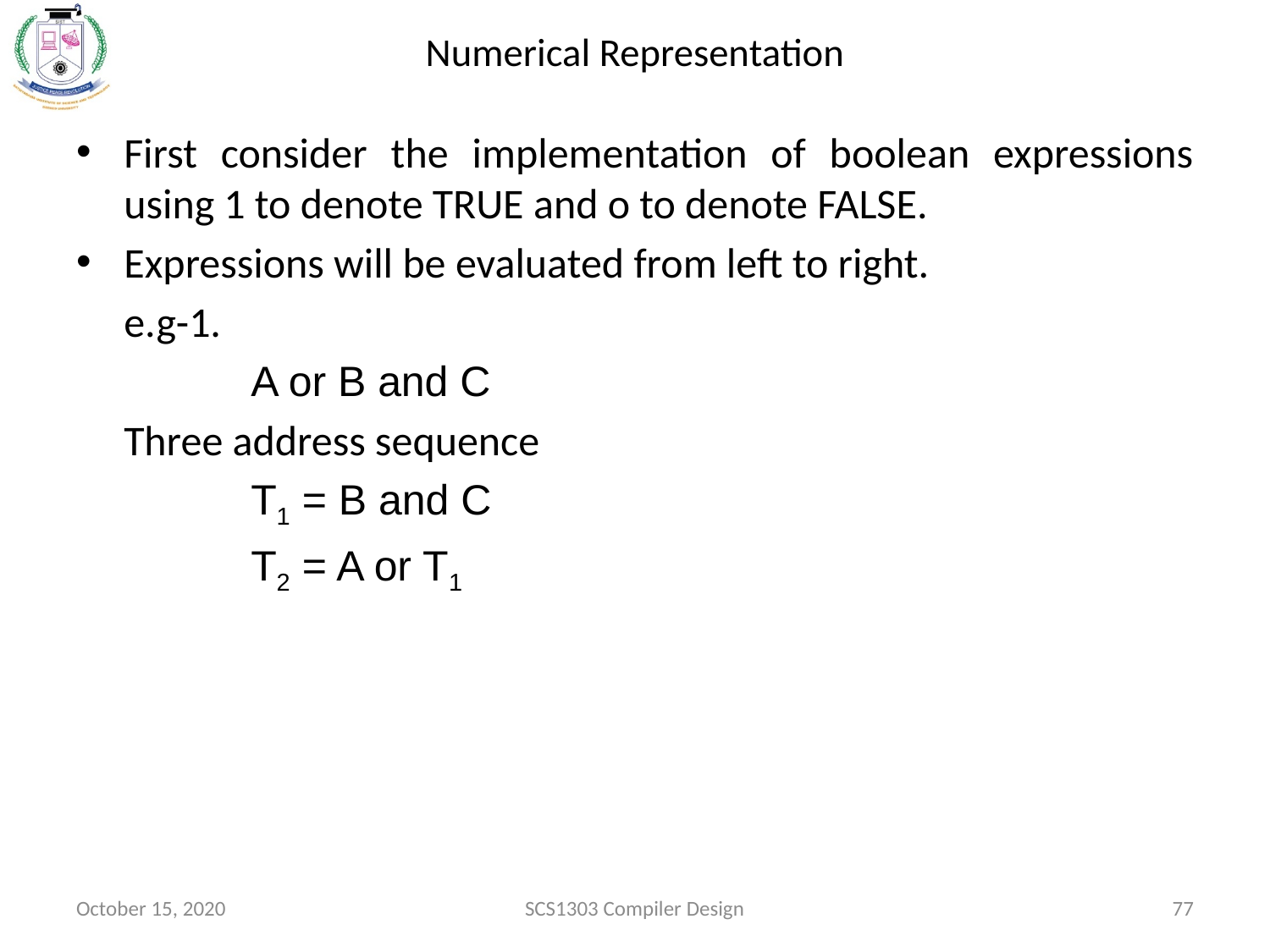

# Numerical Representation
First consider the implementation of boolean expressions using 1 to denote TRUE and o to denote FALSE.
Expressions will be evaluated from left to right.
	e.g-1.
		A or B and C
	Three address sequence
		T1 = B and C
		T2 = A or T1

October 15, 2020
SCS1303 Compiler Design
77